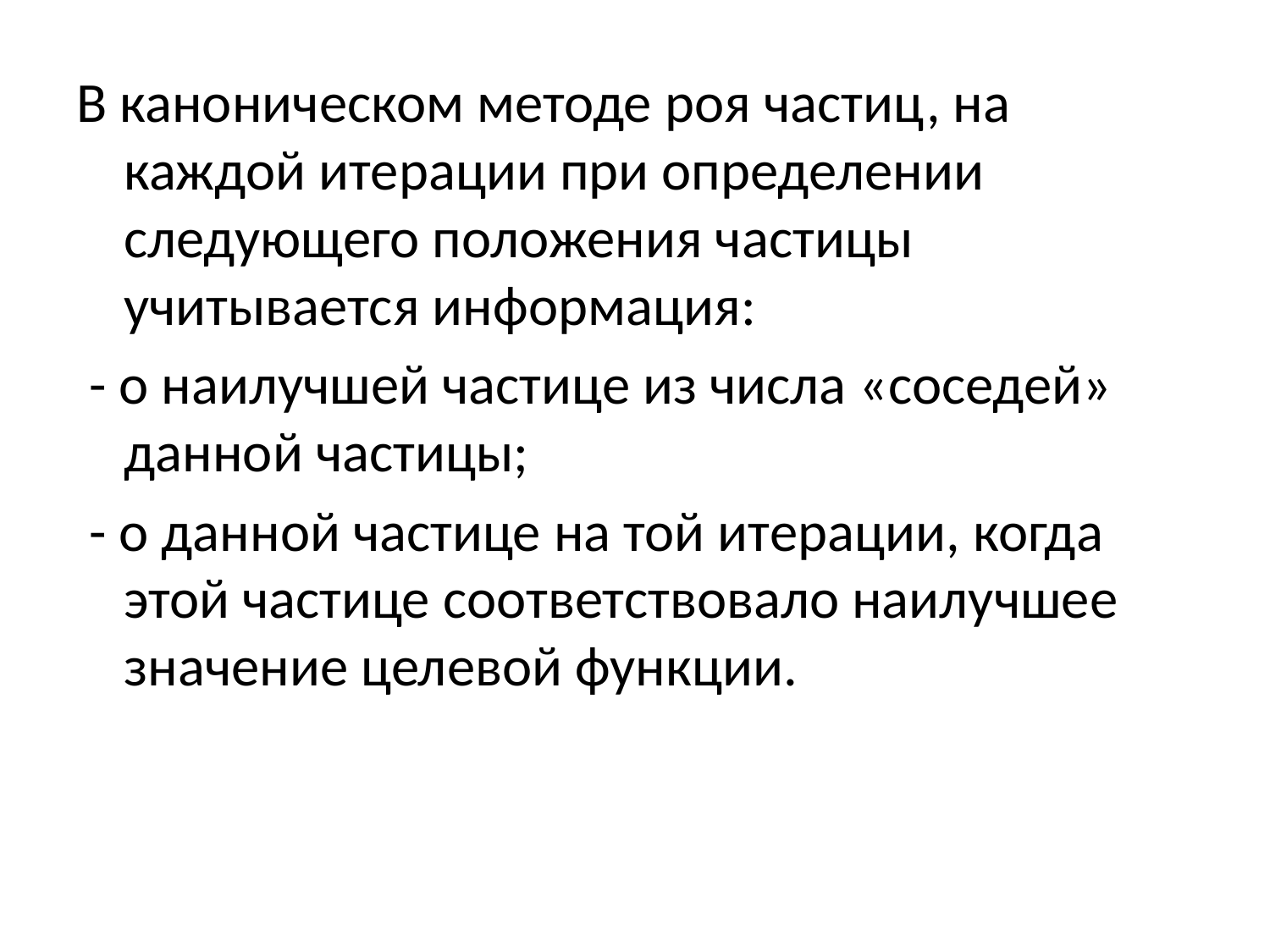

#
В каноническом методе роя частиц, на каждой итерации при определении следующего положения частицы учитывается информация:
 - о наилучшей частице из числа «соседей» данной частицы;
 - о данной частице на той итерации, когда этой частице соответствовало наилучшее значение целевой функции.